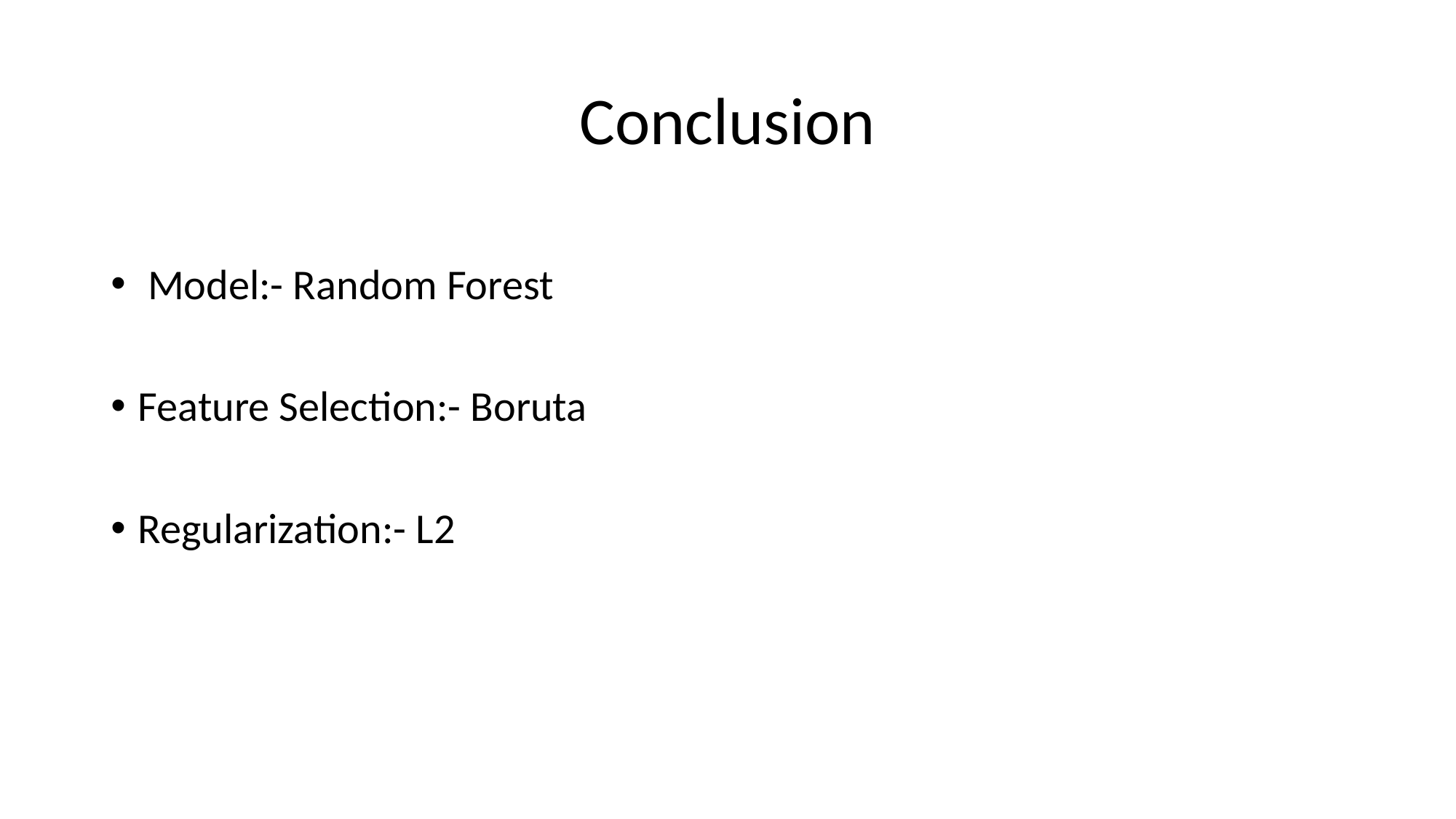

# Conclusion
 Model:- Random Forest

Feature Selection:- Boruta

Regularization:- L2